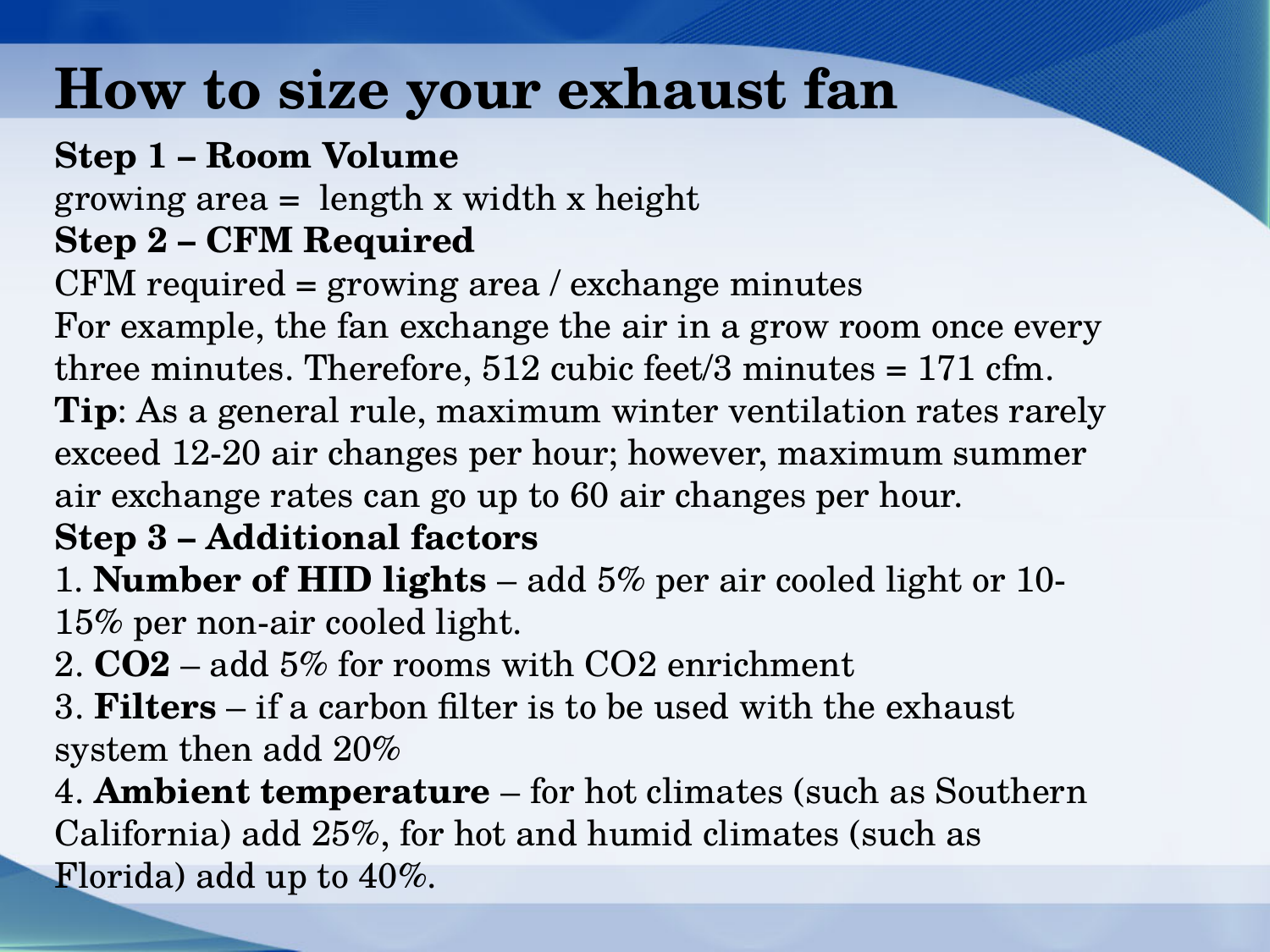

How to size your exhaust fan
Step 1 – Room Volume
growing area =  length x width x height
Step 2 – CFM Required
CFM required = growing area / exchange minutes
For example, the fan exchange the air in a grow room once every three minutes. Therefore, 512 cubic feet/3 minutes = 171 cfm.
Tip: As a general rule, maximum winter ventilation rates rarely exceed 12-20 air changes per hour; however, maximum summer air exchange rates can go up to 60 air changes per hour.
Step 3 – Additional factors
1. Number of HID lights – add 5% per air cooled light or 10-15% per non-air cooled light.
2. CO2 – add 5% for rooms with CO2 enrichment
3. Filters – if a carbon filter is to be used with the exhaust system then add 20%
4. Ambient temperature – for hot climates (such as Southern California) add 25%, for hot and humid climates (such as Florida) add up to 40%.